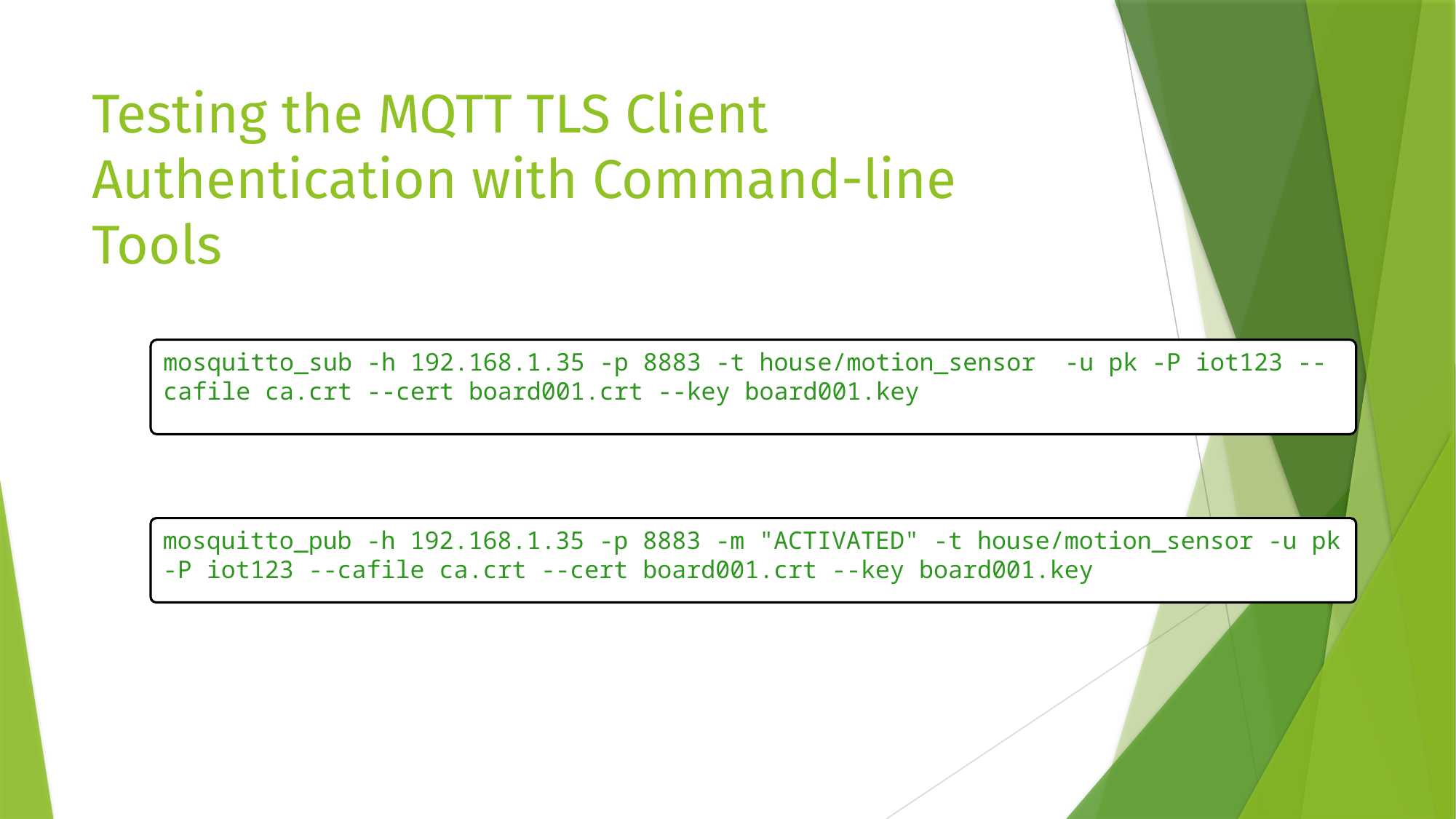

# Testing the MQTT TLS Client Authentication with Command-line Tools
mosquitto_sub -h 192.168.1.35 -p 8883 -t house/motion_sensor  -u pk -P iot123 --cafile ca.crt --cert board001.crt --key board001.key

mosquitto_pub -h 192.168.1.35 -p 8883 -m "ACTIVATED" -t house/motion_sensor -u pk -P iot123 --cafile ca.crt --cert board001.crt --key board001.key